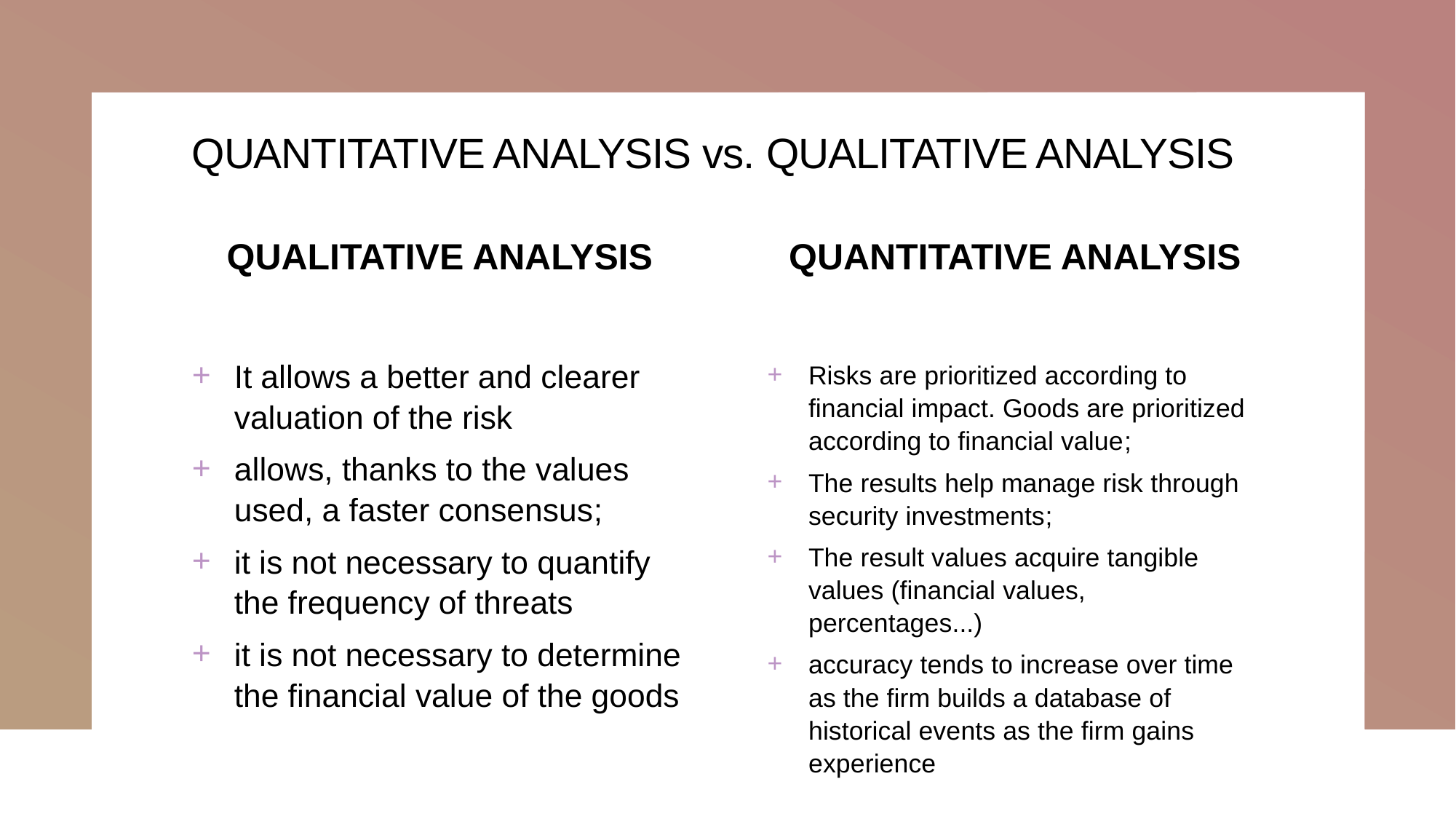

# QUANTITATIVE ANALYSIS vs. QUALITATIVE ANALYSIS
QUALITATIVE ANALYSIS
QUANTITATIVE ANALYSIS
It allows a better and clearer valuation of the risk
allows, thanks to the values used, a faster consensus;
it is not necessary to quantify the frequency of threats
it is not necessary to determine the financial value of the goods

Risks are prioritized according to financial impact. Goods are prioritized according to financial value;
The results help manage risk through security investments;
The result values acquire tangible values (financial values, percentages...)
accuracy tends to increase over time as the firm builds a database of historical events as the firm gains experience